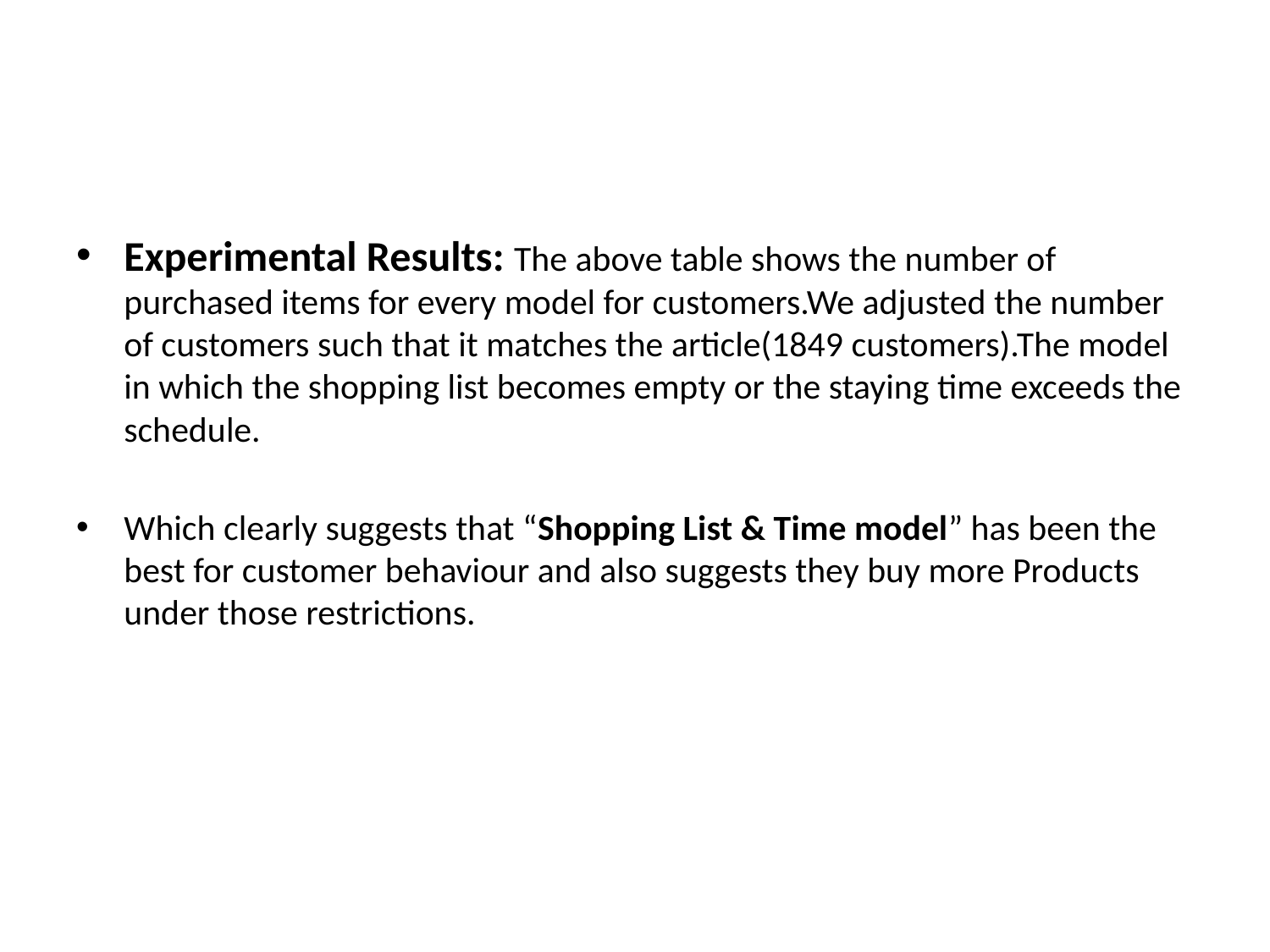

#
Experimental Results: The above table shows the number of purchased items for every model for customers.We adjusted the number of customers such that it matches the article(1849 customers).The model in which the shopping list becomes empty or the staying time exceeds the schedule.

Which clearly suggests that “Shopping List & Time model” has been the best for customer behaviour and also suggests they buy more Products under those restrictions.